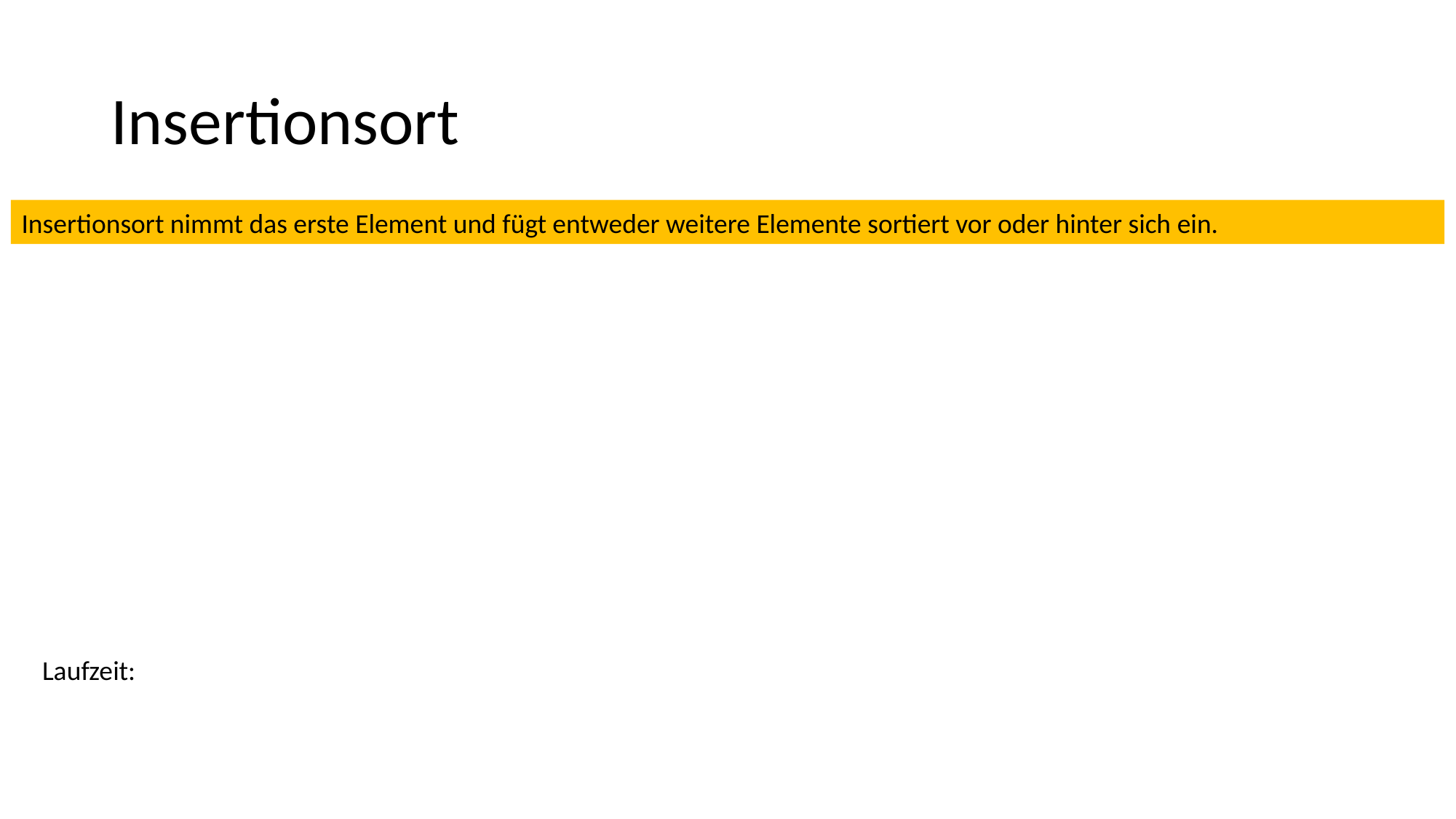

# Insertionsort
Insertionsort nimmt das erste Element und fügt entweder weitere Elemente sortiert vor oder hinter sich ein.
Laufzeit: